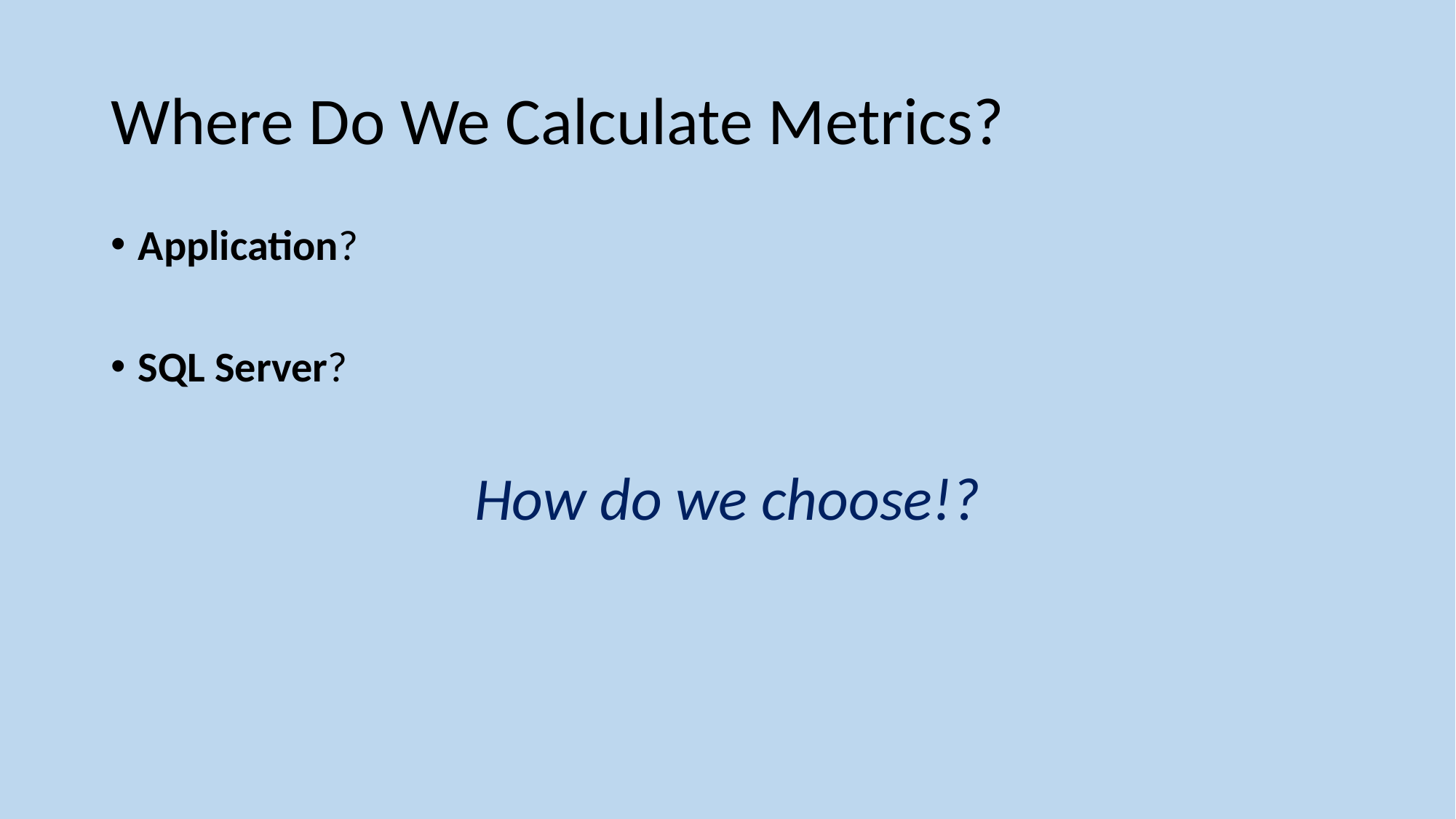

# Where Do We Calculate Metrics?
Application?

SQL Server?

How do we choose!?